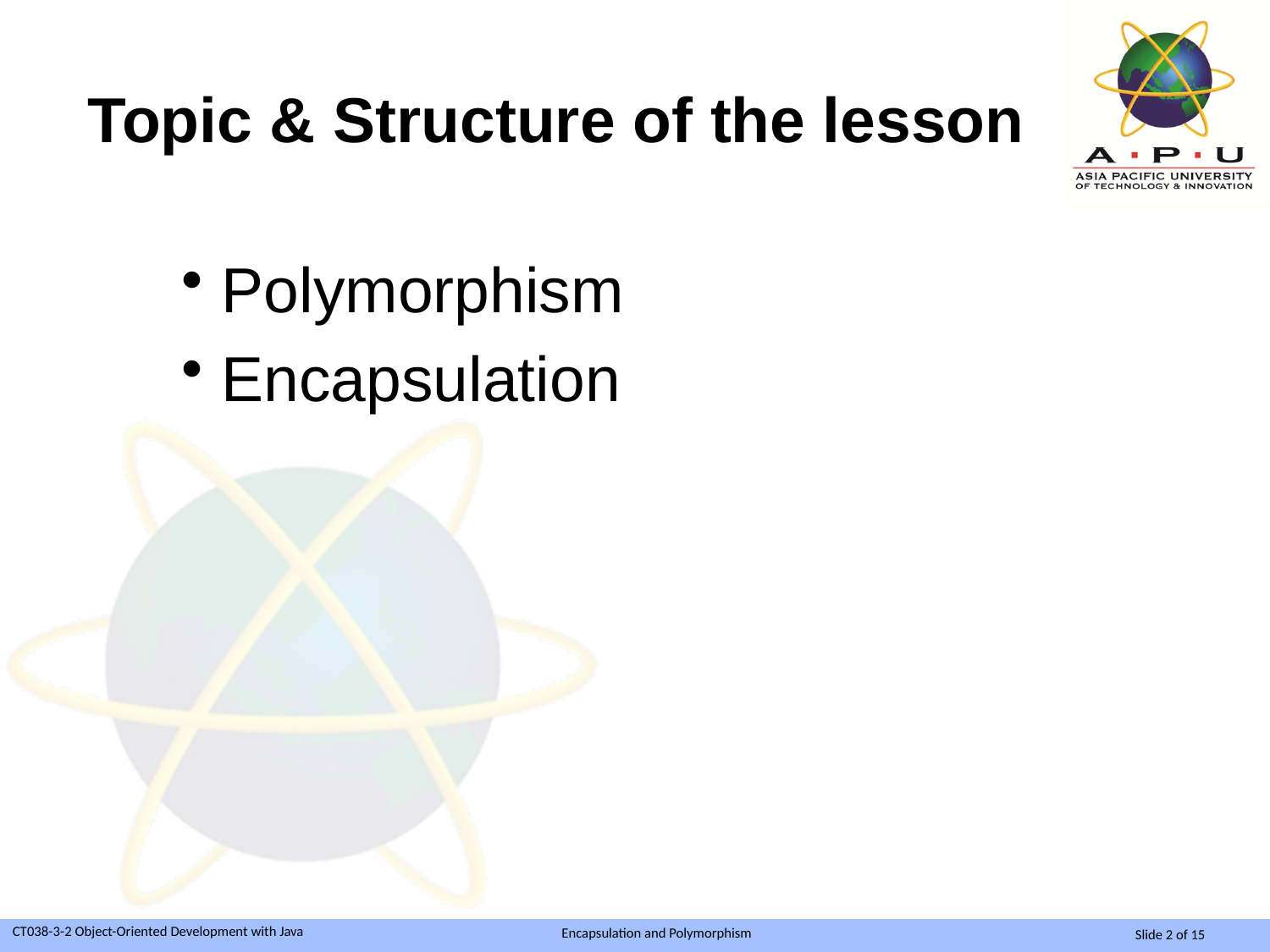

# Topic & Structure of the lesson

Polymorphism
Encapsulation